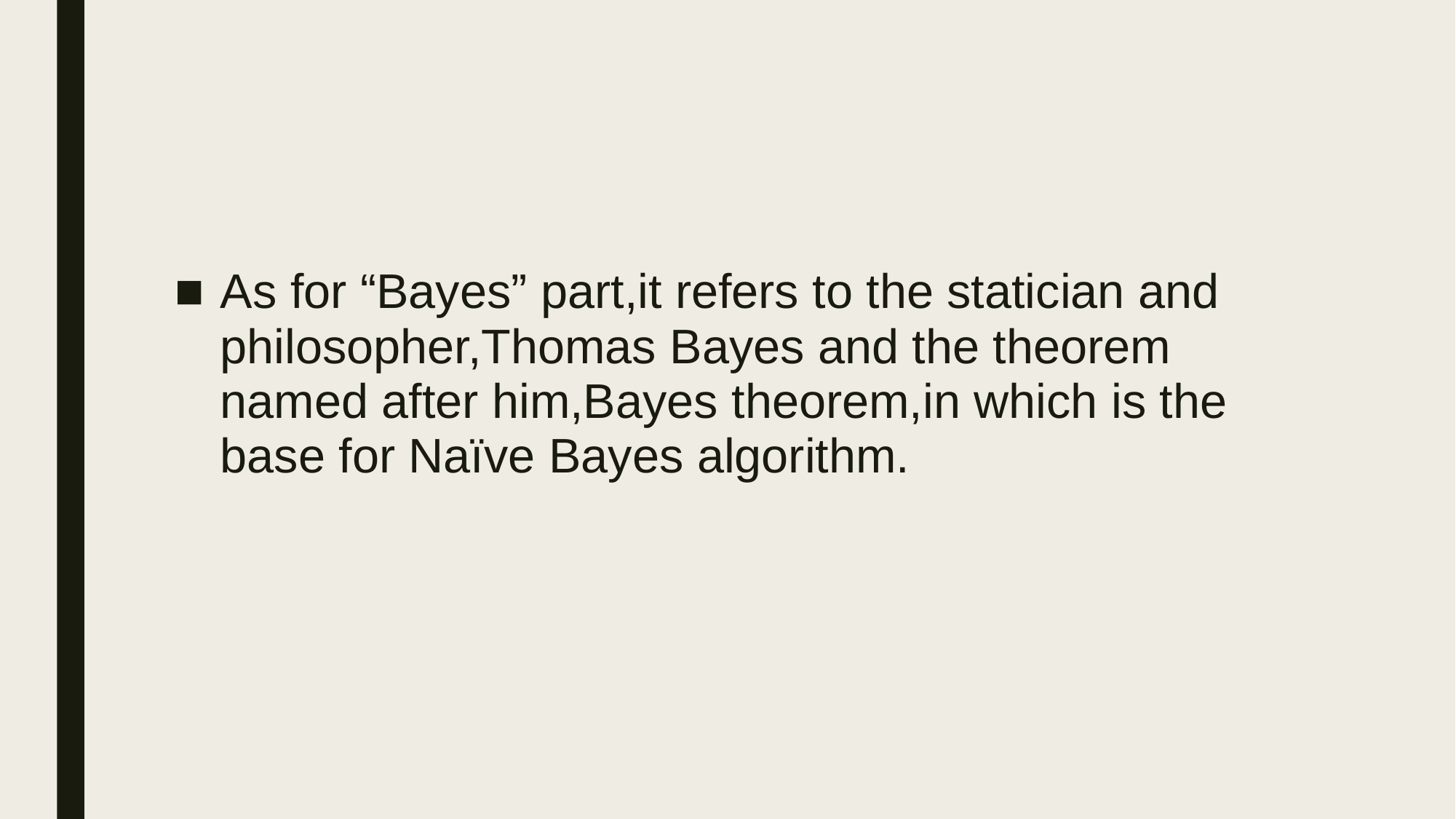

#
As for “Bayes” part,it refers to the statician and philosopher,Thomas Bayes and the theorem named after him,Bayes theorem,in which is the base for Naïve Bayes algorithm.